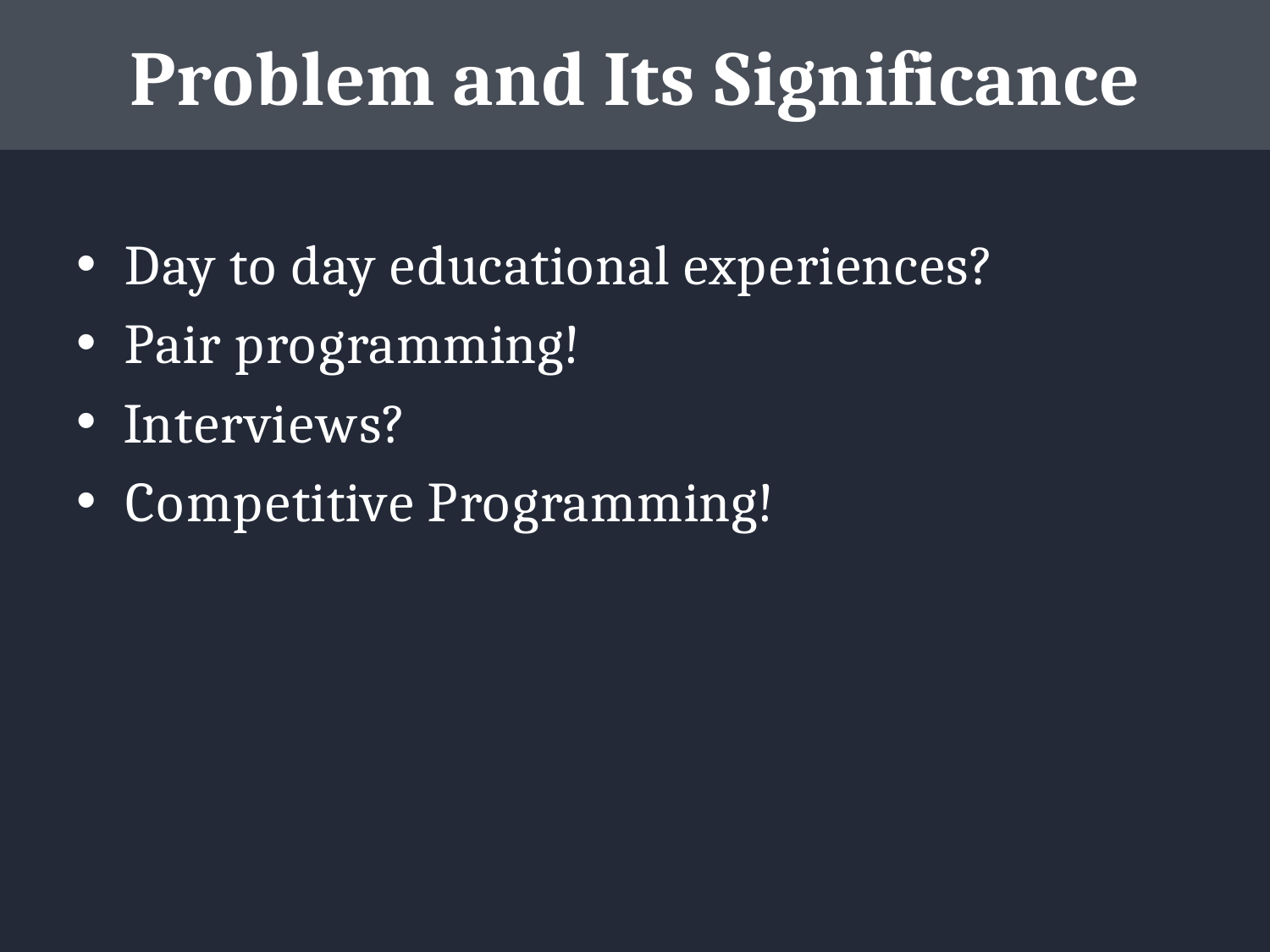

# Problem and Its Significance
Day to day educational experiences?
Pair programming!
Interviews?
Competitive Programming!